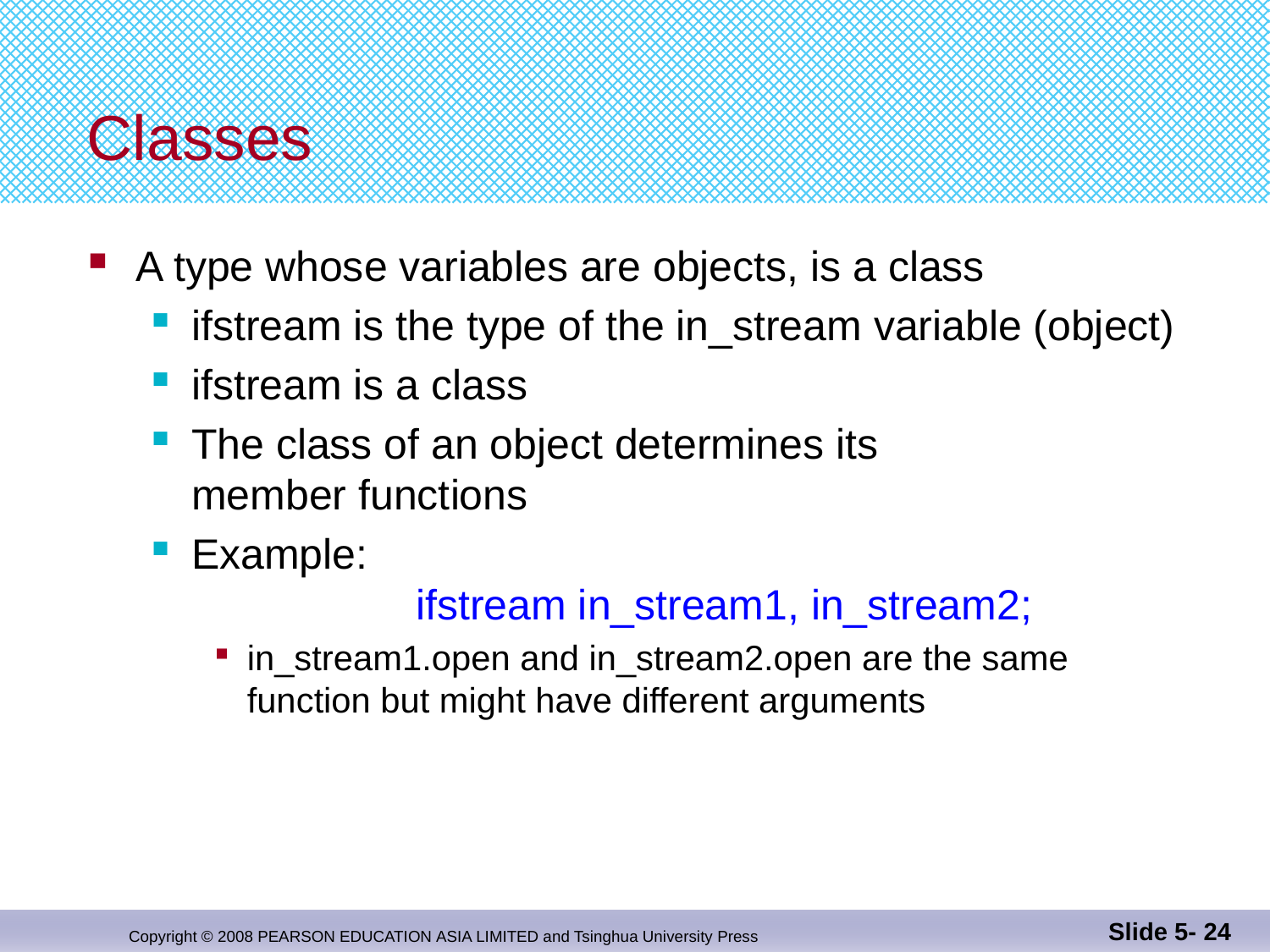

# Classes
A type whose variables are objects, is a class
ifstream is the type of the in_stream variable (object)
ifstream is a class
The class of an object determines its
member functions
Example:
                   ifstream in_stream1, in_stream2;
in_stream1.open and in_stream2.open are the same
function but might have different arguments

Slide 5- 24